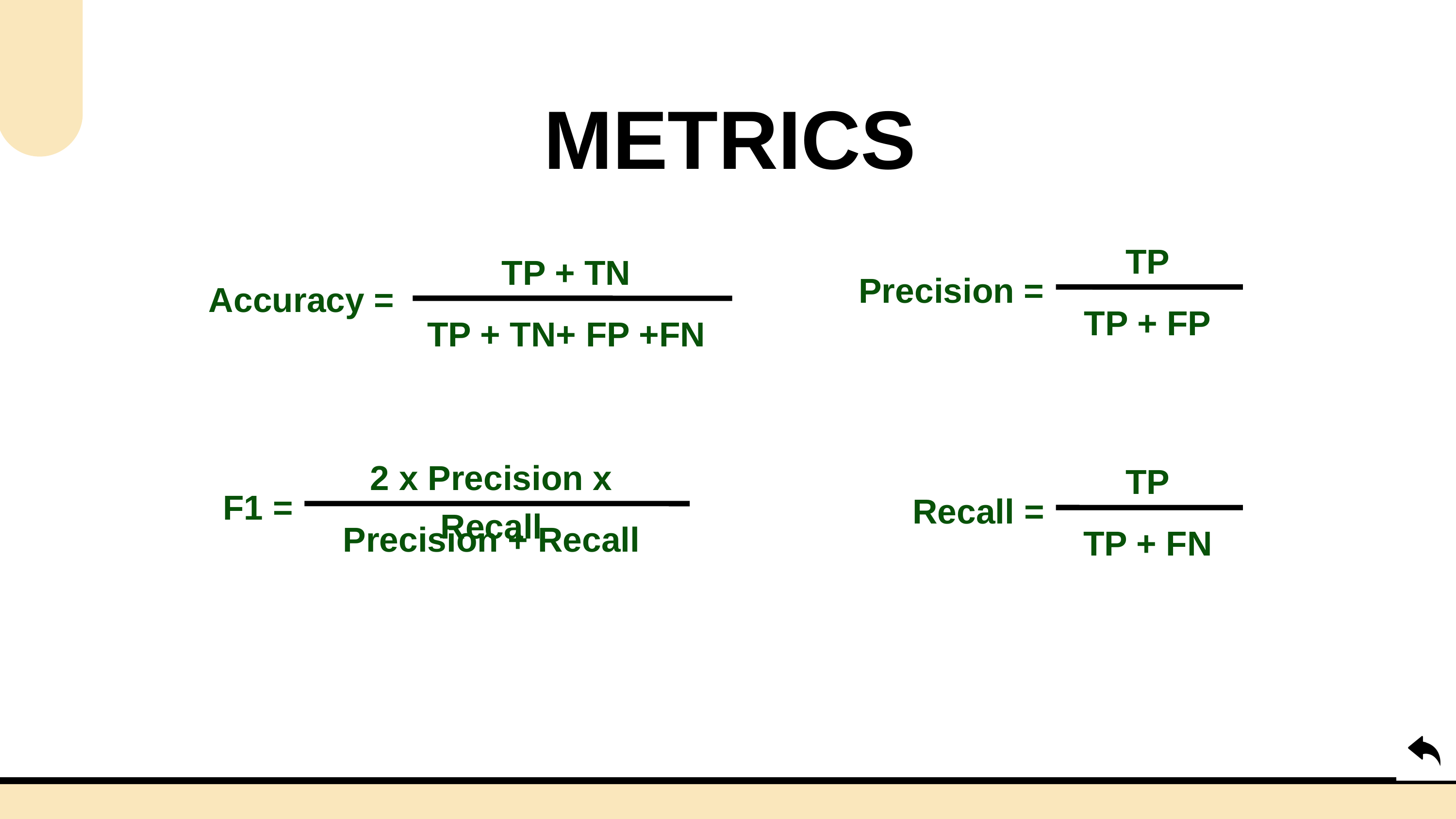

METRICS
TP

Precision =

TP + FP
TP + TN

Accuracy =

TP + TN+ FP +FN
2 x Precision x Recall

F1 =

Precision + Recall
TP

Recall =

TP + FN